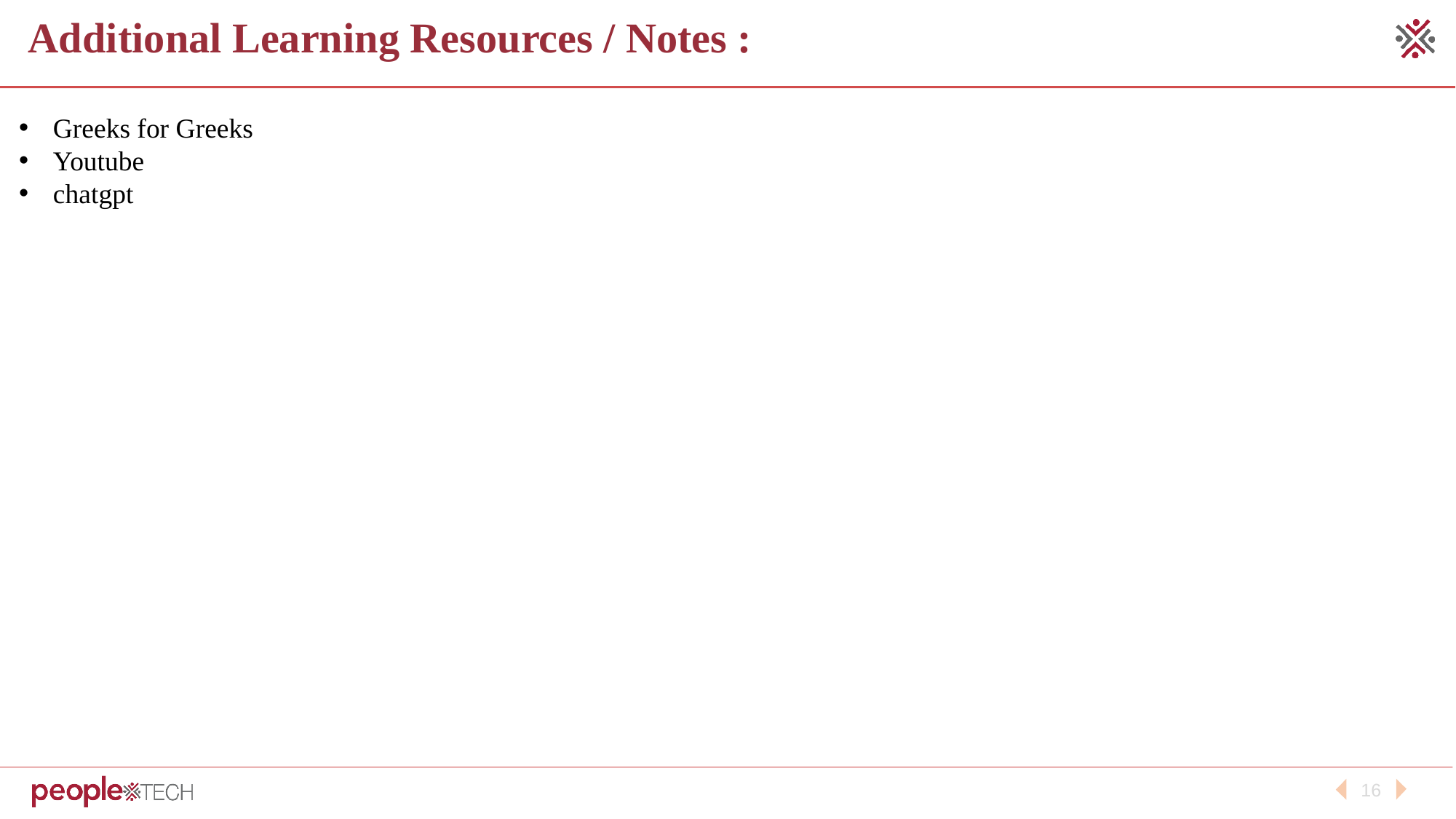

# Additional Learning Resources / Notes :
Greeks for Greeks
Youtube
chatgpt